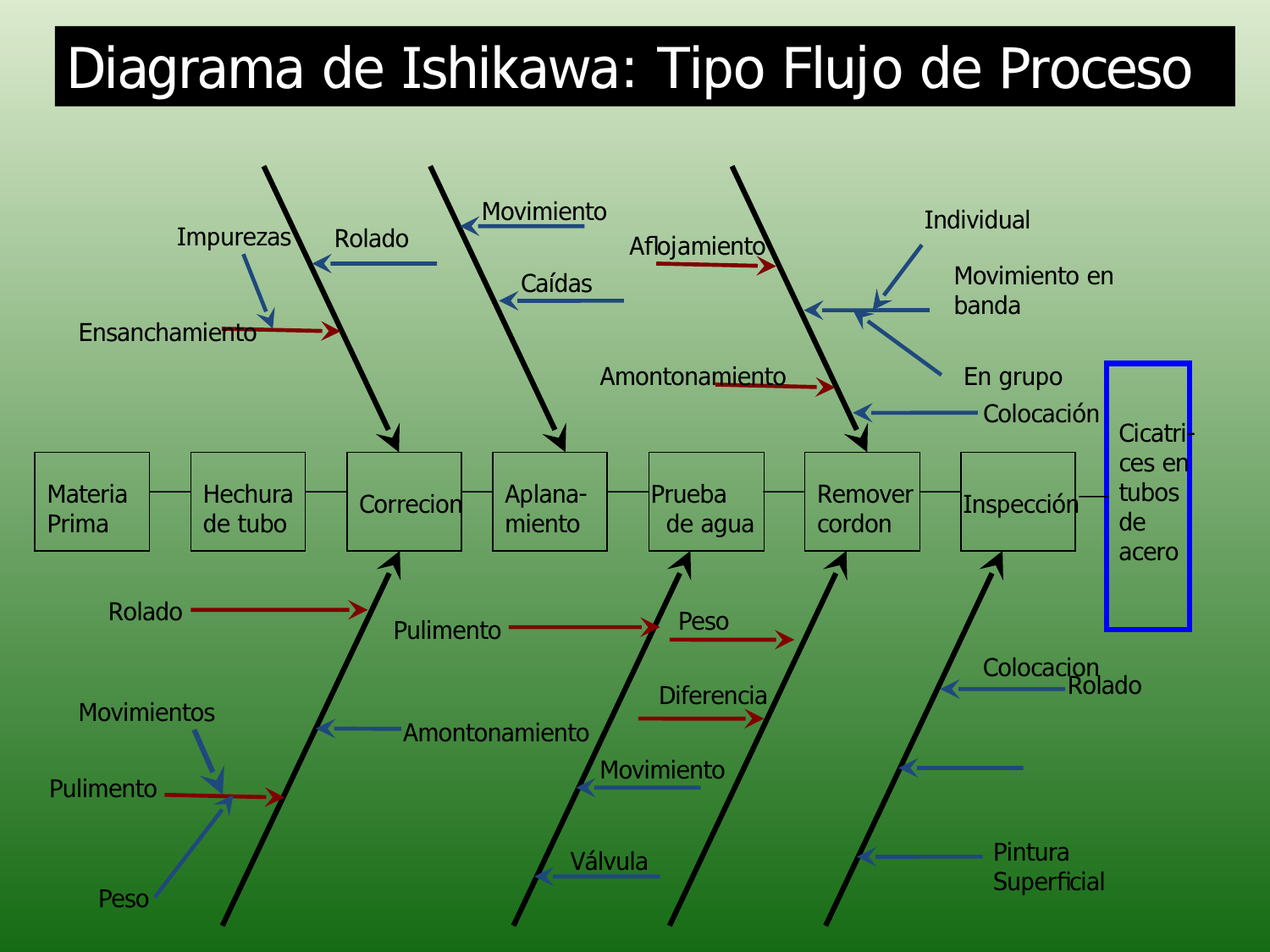

Diagrama de Ishikawa: Tipo Flujo de Proceso

Movimiento
Individual
Impurezas
Rolado
Aflojamiento

Movimiento en banda
Caídas

Ensanchamiento

Amontonamiento
En grupo

Colocación
Cicatri-ces en tubos de acero

Materia Prima
Hechura de tubo
Aplana-miento
Prueba        de agua
Remover cordon
Correcion
Inspección

Rolado
Peso
Pulimento

Colocacion
Diferencia

Movimientos
Amontonamiento

Movimiento
Pulimento

Pintura Superficial
Válvula

Peso
Rolado